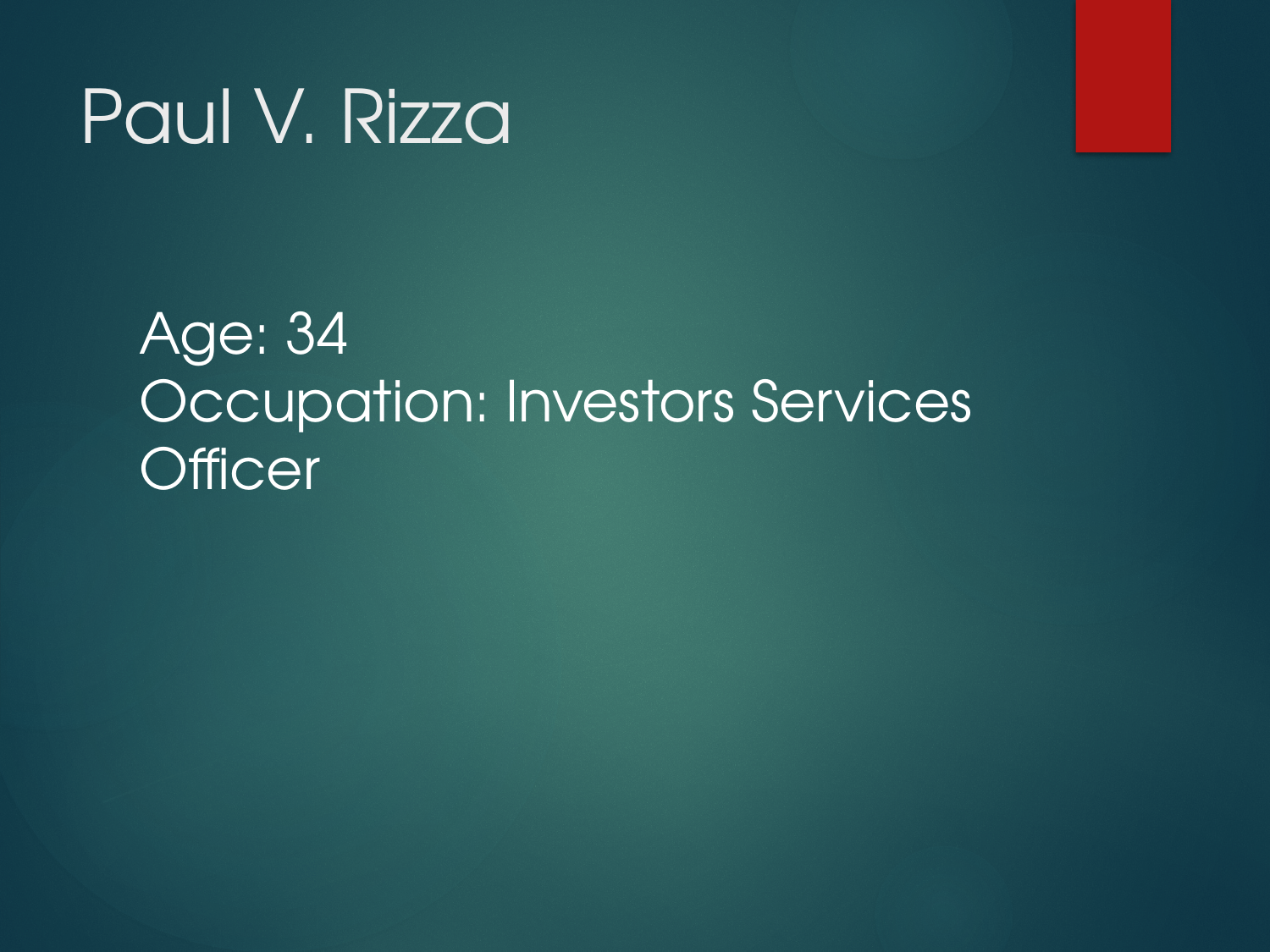

# Paul V. Rizza

Age: 34
Occupation: Investors Services Officer